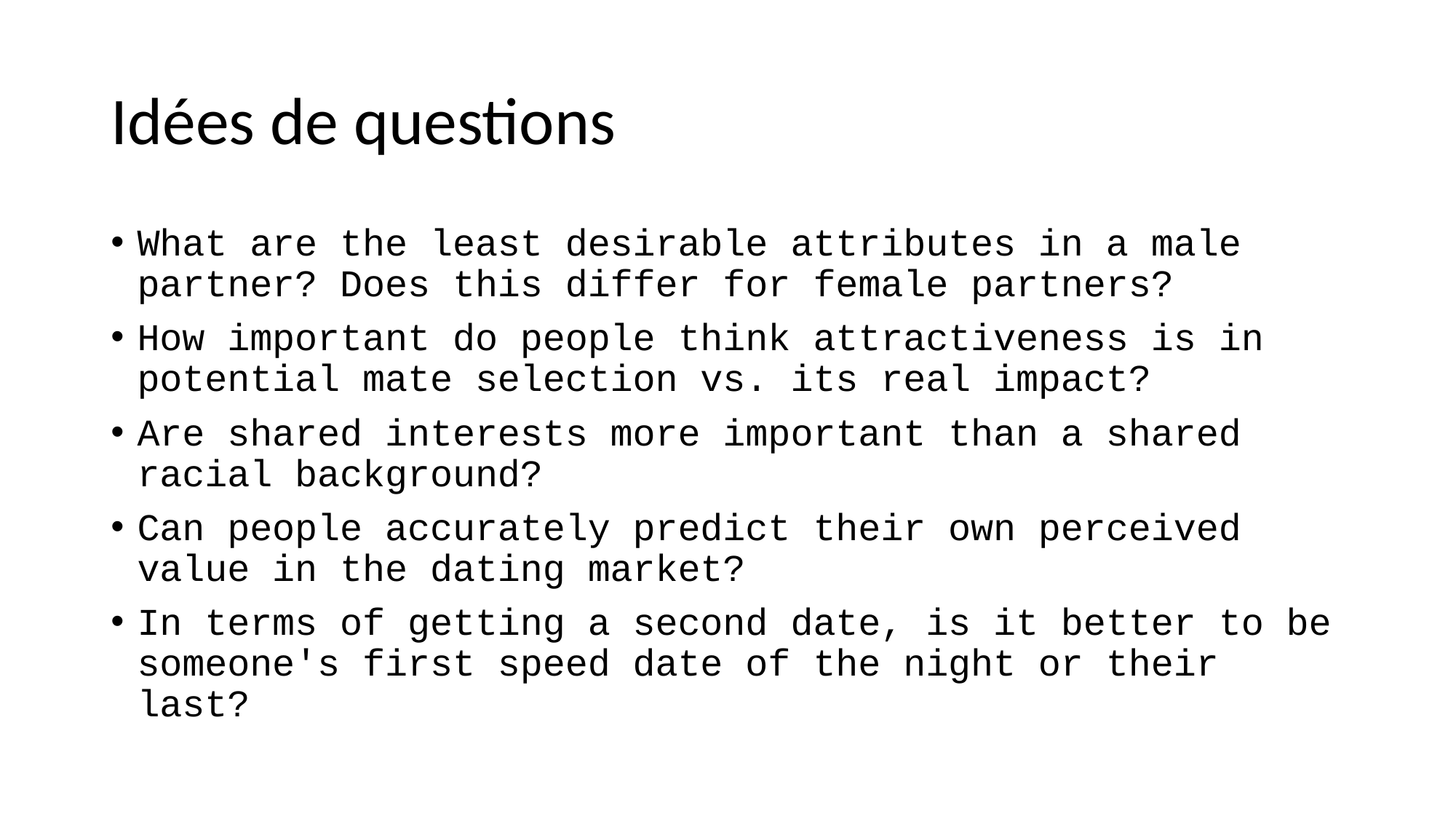

# Idées de questions
What are the least desirable attributes in a male partner? Does this differ for female partners?
How important do people think attractiveness is in potential mate selection vs. its real impact?
Are shared interests more important than a shared racial background?
Can people accurately predict their own perceived value in the dating market?
In terms of getting a second date, is it better to be someone's first speed date of the night or their last?